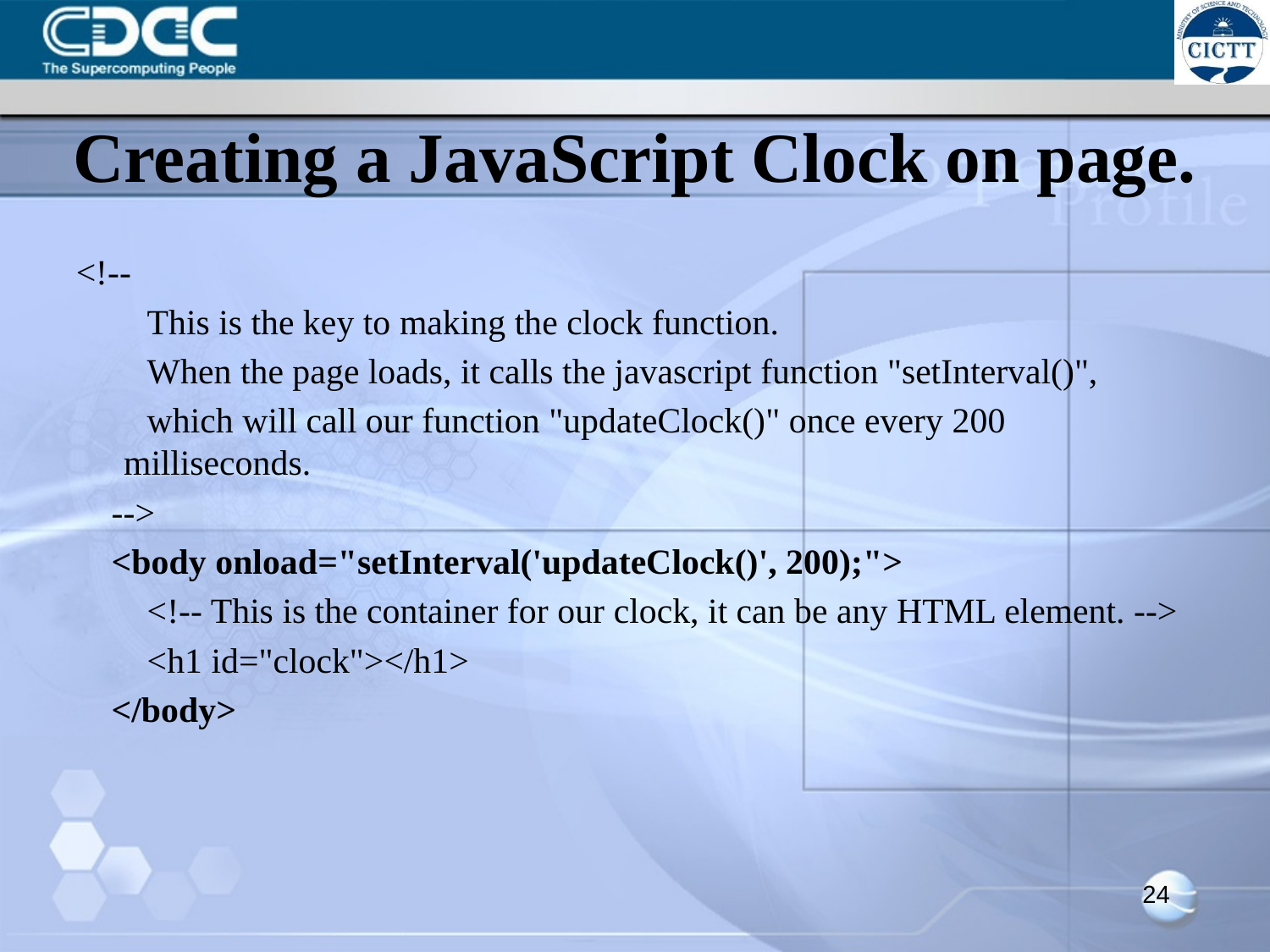

# Creating a JavaScript Clock on page.
<!--
        This is the key to making the clock function.
        When the page loads, it calls the javascript function "setInterval()",
        which will call our function "updateClock()" once every 200 milliseconds.
    -->
    <body onload="setInterval('updateClock()', 200);">
        <!-- This is the container for our clock, it can be any HTML element. -->
        <h1 id="clock"></h1>
    </body>